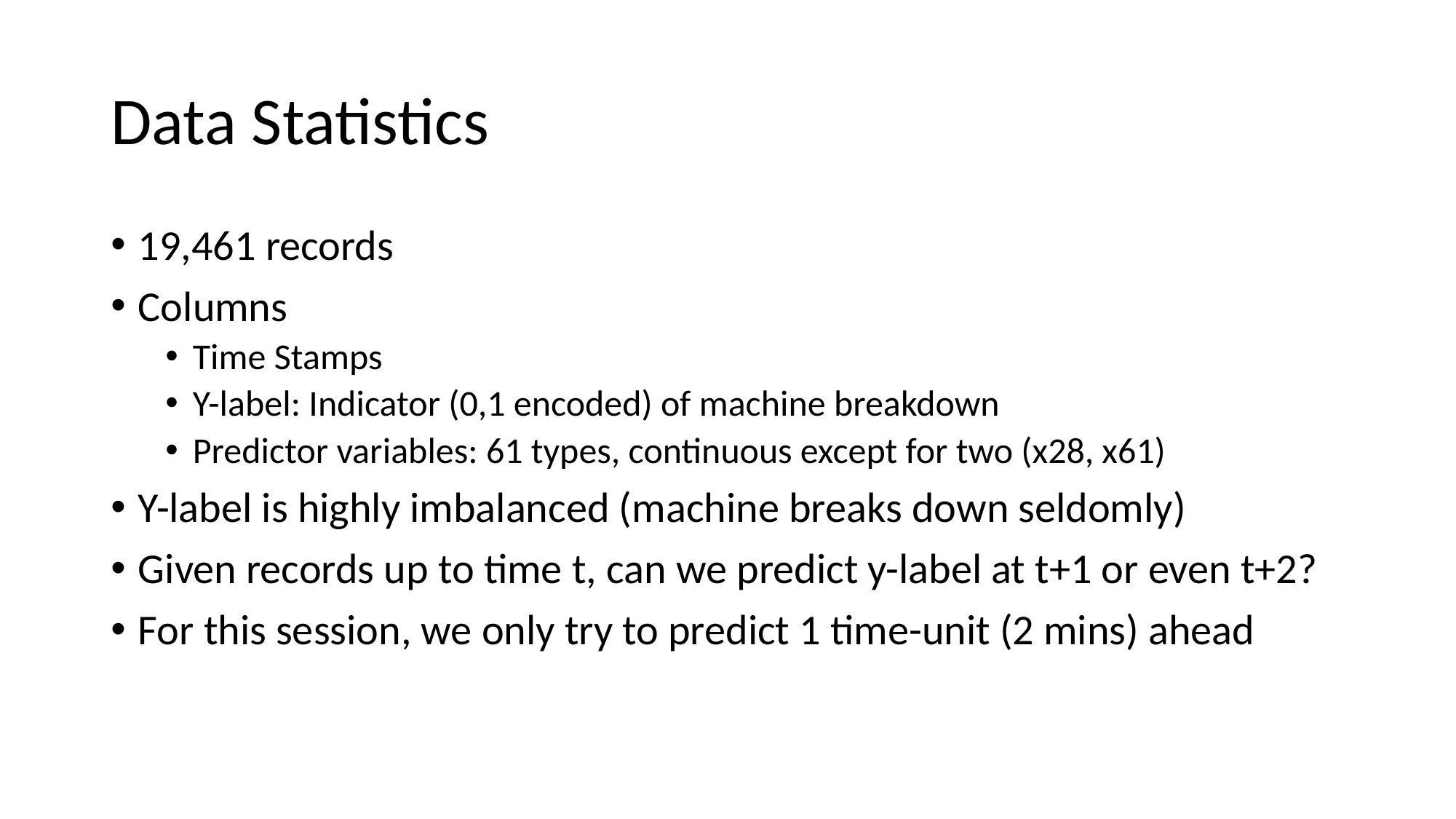

# Data Statistics
19,461 records
Columns
Time Stamps
Y-label: Indicator (0,1 encoded) of machine breakdown
Predictor variables: 61 types, continuous except for two (x28, x61)
Y-label is highly imbalanced (machine breaks down seldomly)
Given records up to time t, can we predict y-label at t+1 or even t+2?
For this session, we only try to predict 1 time-unit (2 mins) ahead